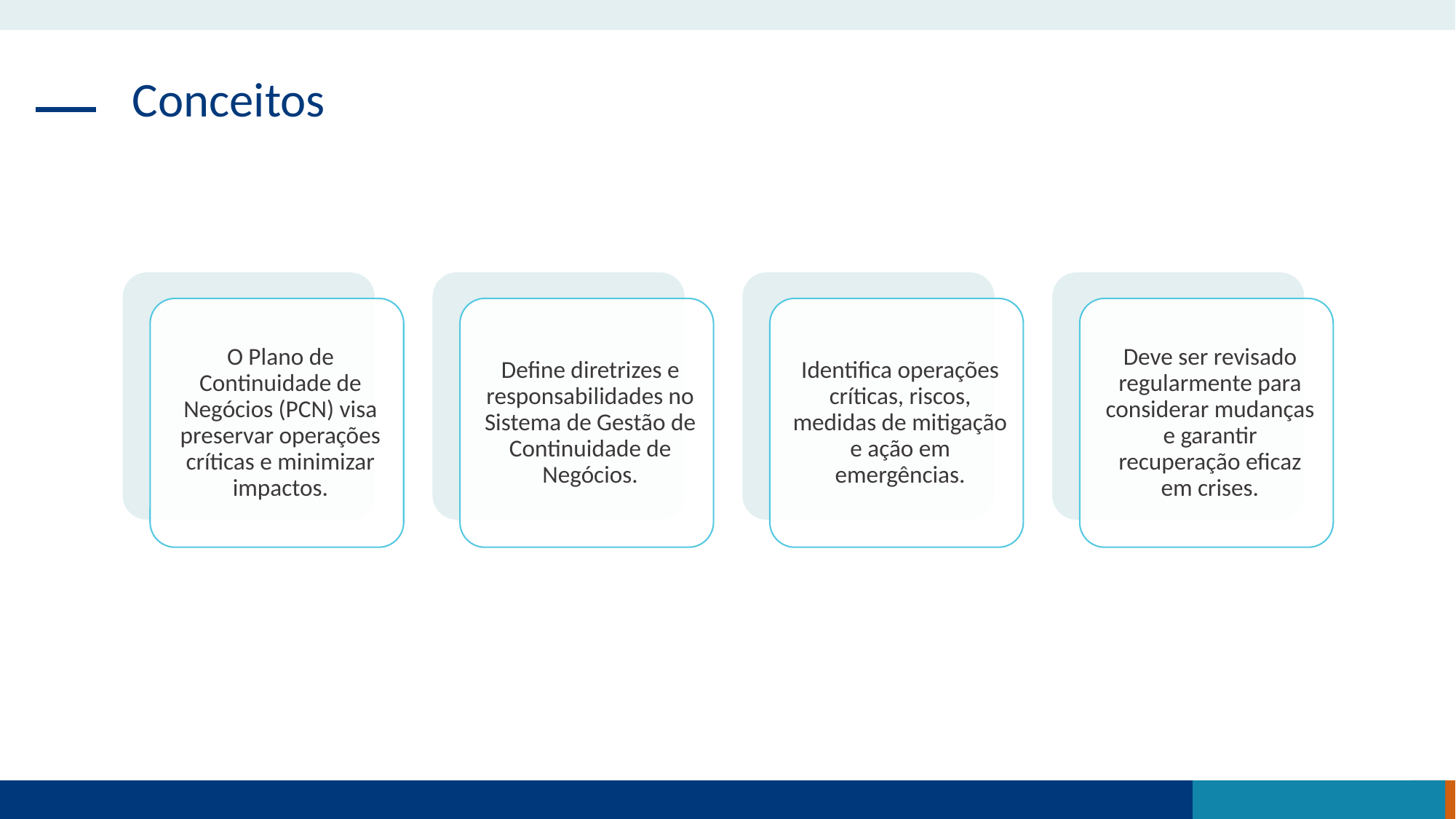

Conceitos

O Plano de Continuidade de Negócios (PCN) visa preservar operações críticas e minimizar impactos.
Define diretrizes e responsabilidades no Sistema de Gestão de Continuidade de Negócios.
Identifica operações críticas, riscos, medidas de mitigação e ação em emergências.
Deve ser revisado regularmente para considerar mudanças e garantir recuperação eficaz em crises.